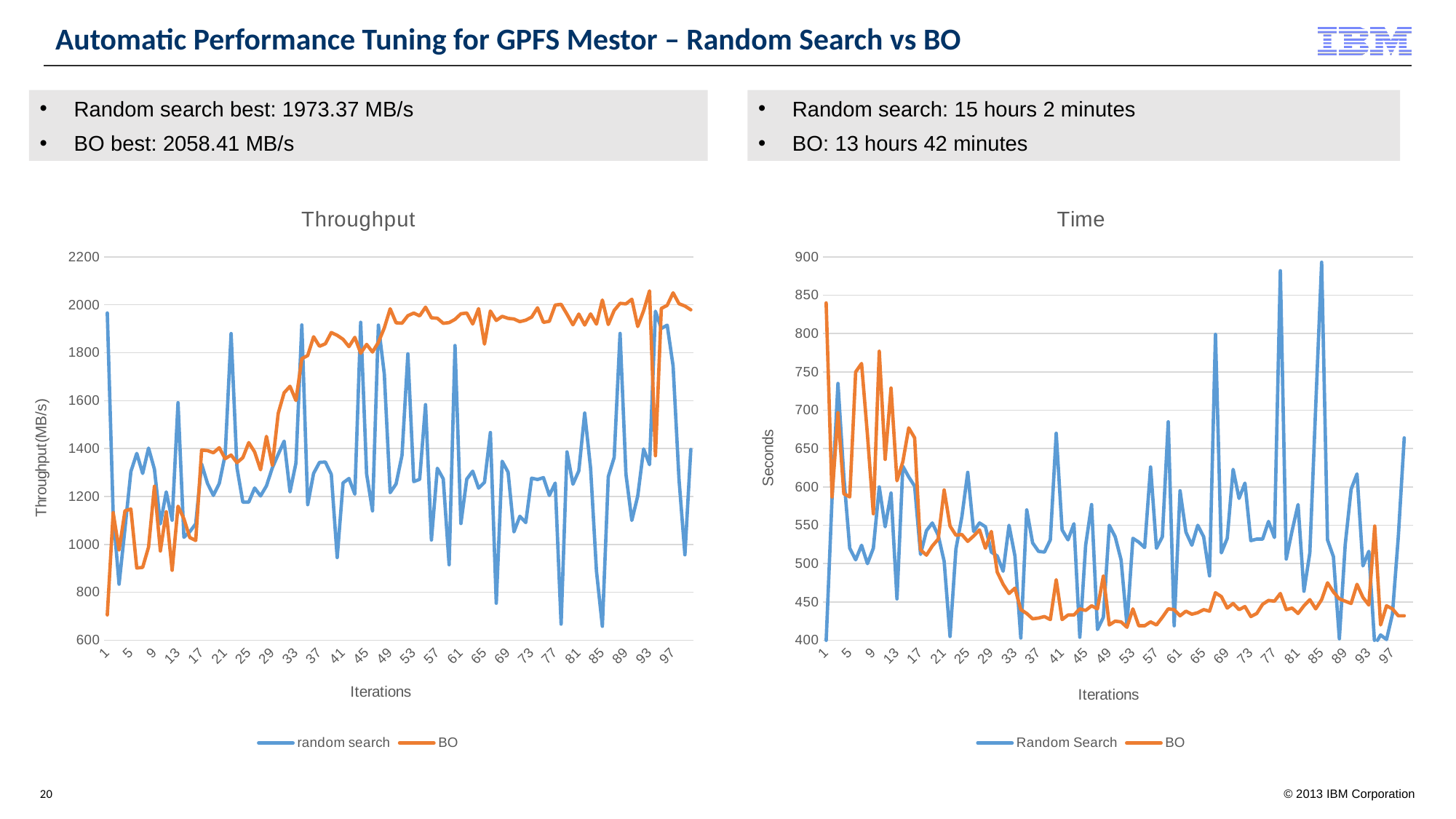

# Automatic Performance Tuning for GPFS Mestor – Random Search vs BO
Random search best: 1973.37 MB/s
BO best: 2058.41 MB/s
Random search: 15 hours 2 minutes
BO: 13 hours 42 minutes

### Chart: Throughput

| Category | random search | BO |
|---|---|---|

### Chart: Time

| Category | Random Search | BO |
|---|---|---|
20